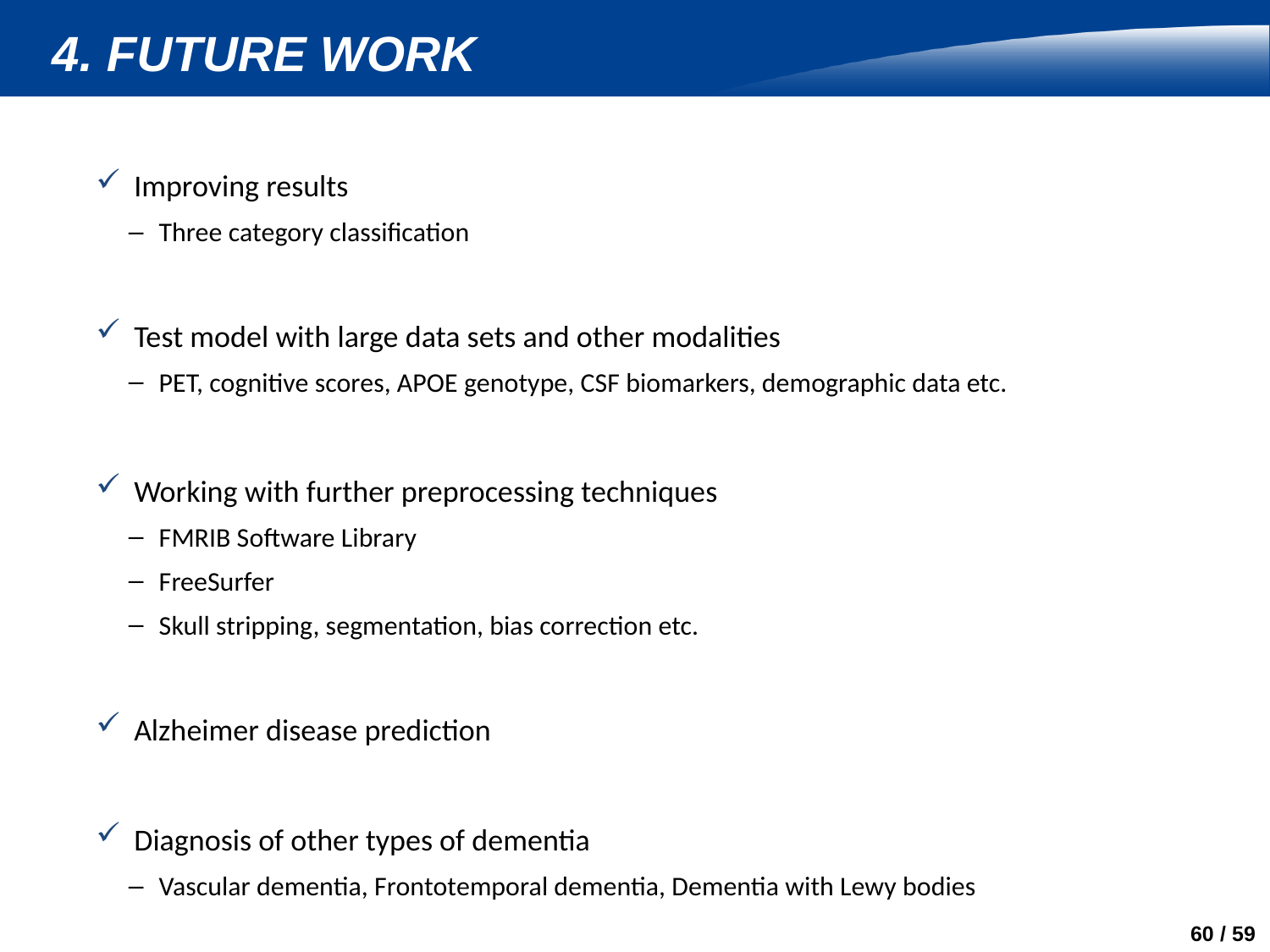

# 4. Future Work

Improving results
Three category classification

Test model with large data sets and other modalities
PET, cognitive scores, APOE genotype, CSF biomarkers, demographic data etc.

Working with further preprocessing techniques
FMRIB Software Library
FreeSurfer
Skull stripping, segmentation, bias correction etc.

Alzheimer disease prediction

Diagnosis of other types of dementia
Vascular dementia, Frontotemporal dementia, Dementia with Lewy bodies